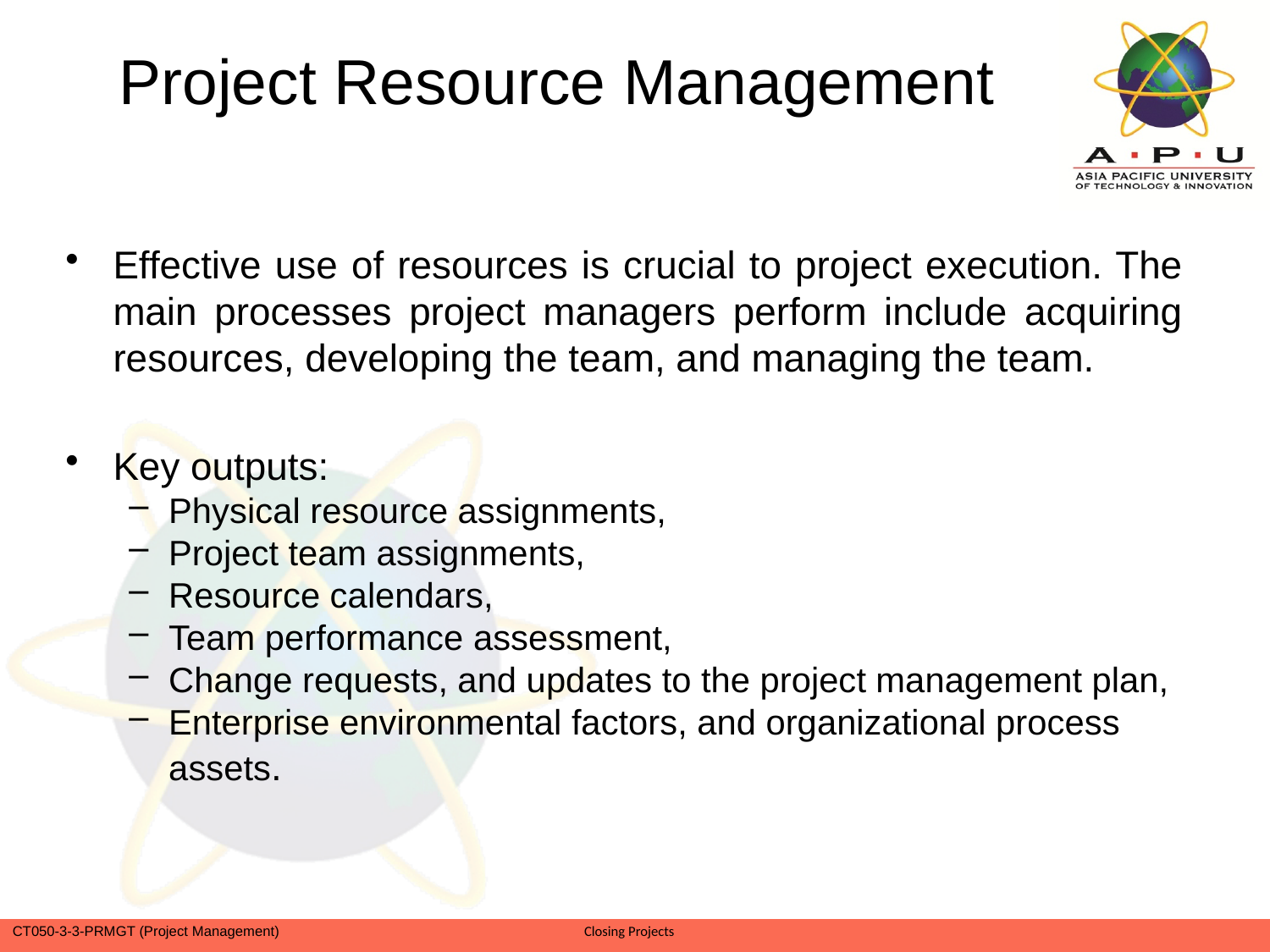

# Project Resource Management
Effective use of resources is crucial to project execution. The main processes project managers perform include acquiring resources, developing the team, and managing the team.

Key outputs:
Physical resource assignments,
Project team assignments,
Resource calendars,
Team performance assessment,
Change requests, and updates to the project management plan,
Enterprise environmental factors, and organizational process assets.